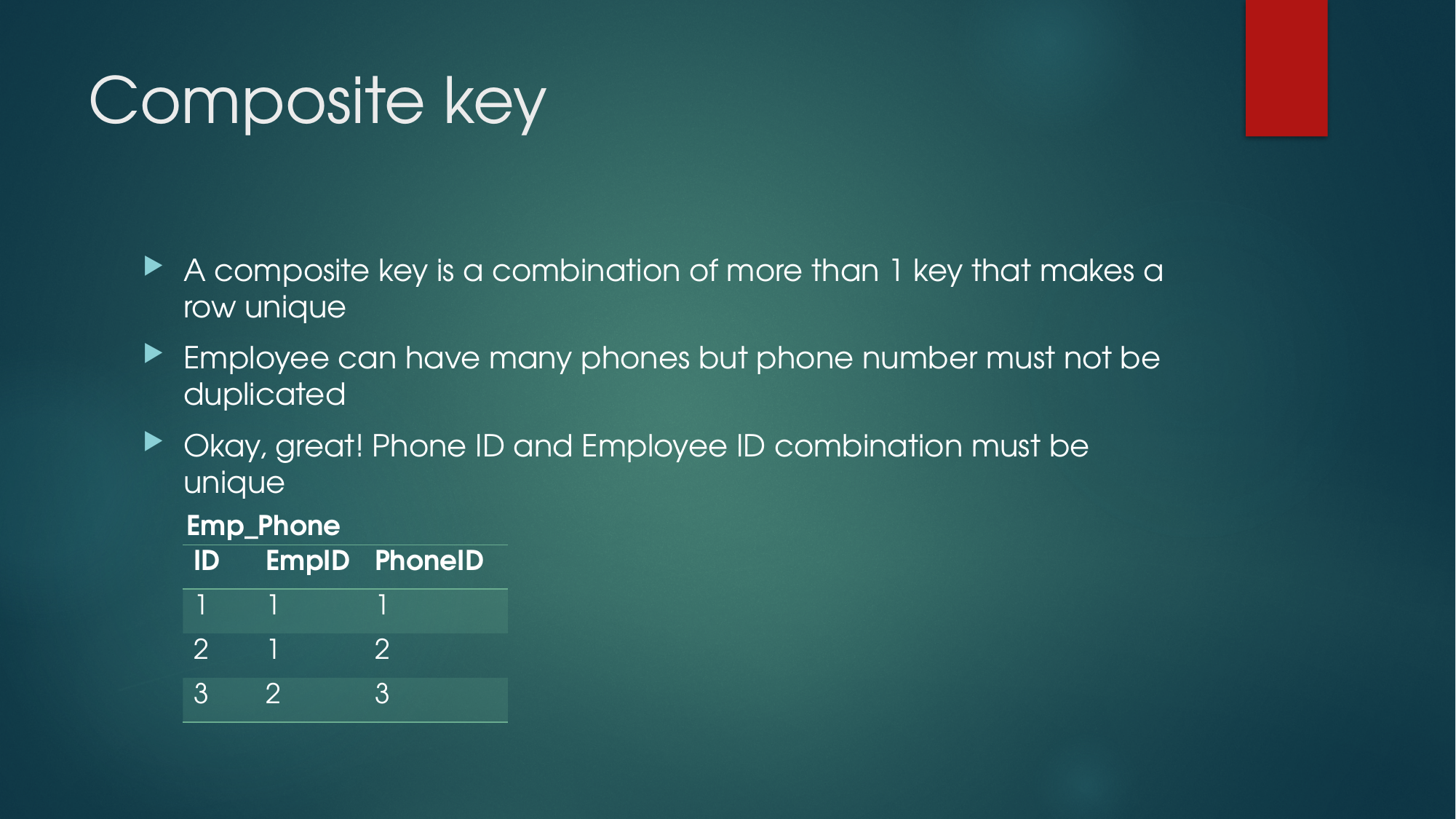

# Composite key
A composite key is a combination of more than 1 key that makes a row unique
Employee can have many phones but phone number must not be duplicated
Okay, great! Phone ID and Employee ID combination must be unique
Emp_Phone
| ID | EmpID | PhoneID |
| --- | --- | --- |
| 1 | 1 | 1 |
| 2 | 1 | 2 |
| 3 | 2 | 3 |